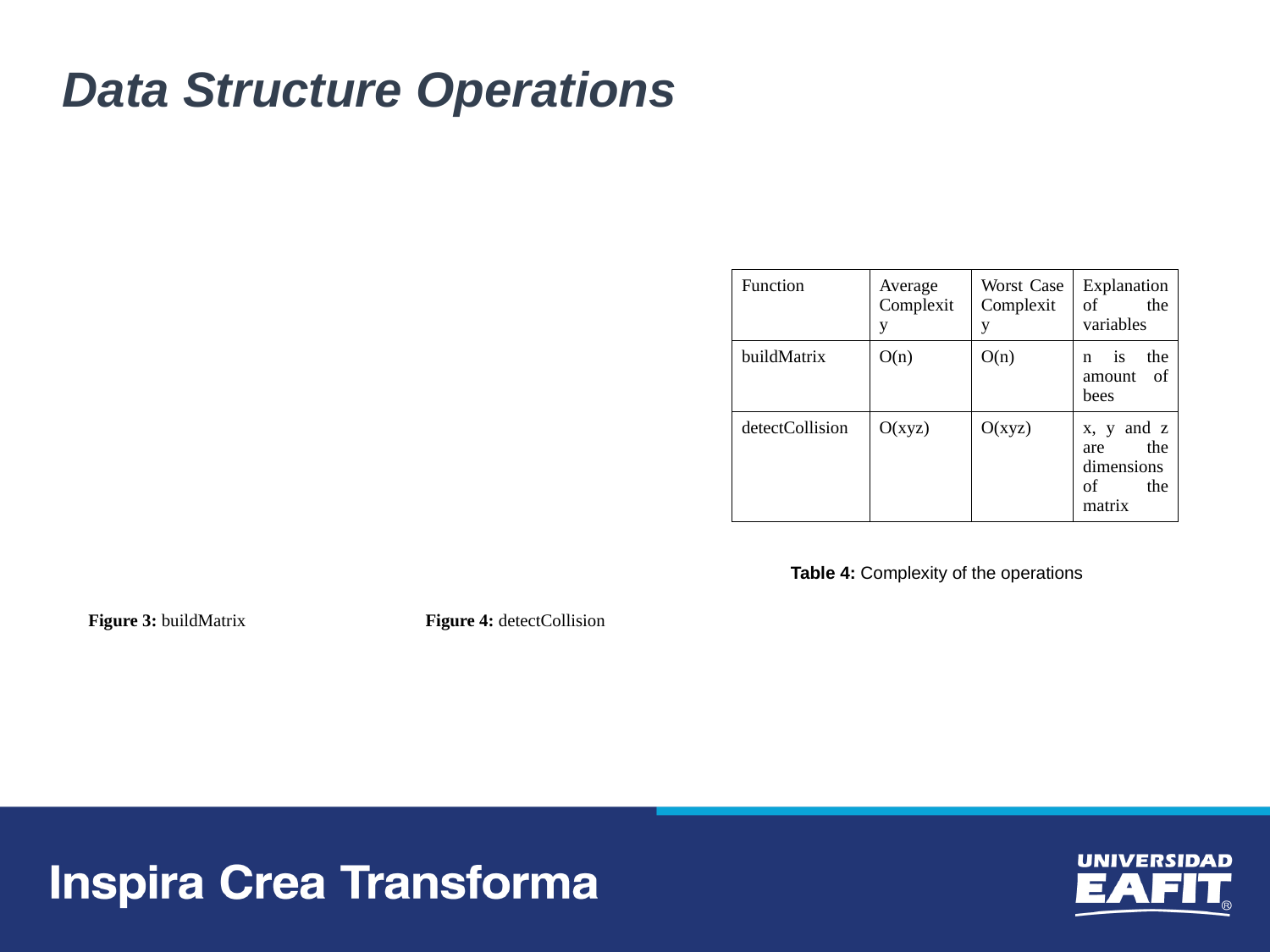

Data Structure Operations

| Function | Average Complexity | Worst Case Complexity | Explanation of the variables |
| --- | --- | --- | --- |
| buildMatrix | O(n) | O(n) | n is the amount of bees |
| detectCollision | O(xyz) | O(xyz) | x, y and z are the dimensions of the matrix |
Table 4: Complexity of the operations
Figure 3: buildMatrix

Figure 4: detectCollision